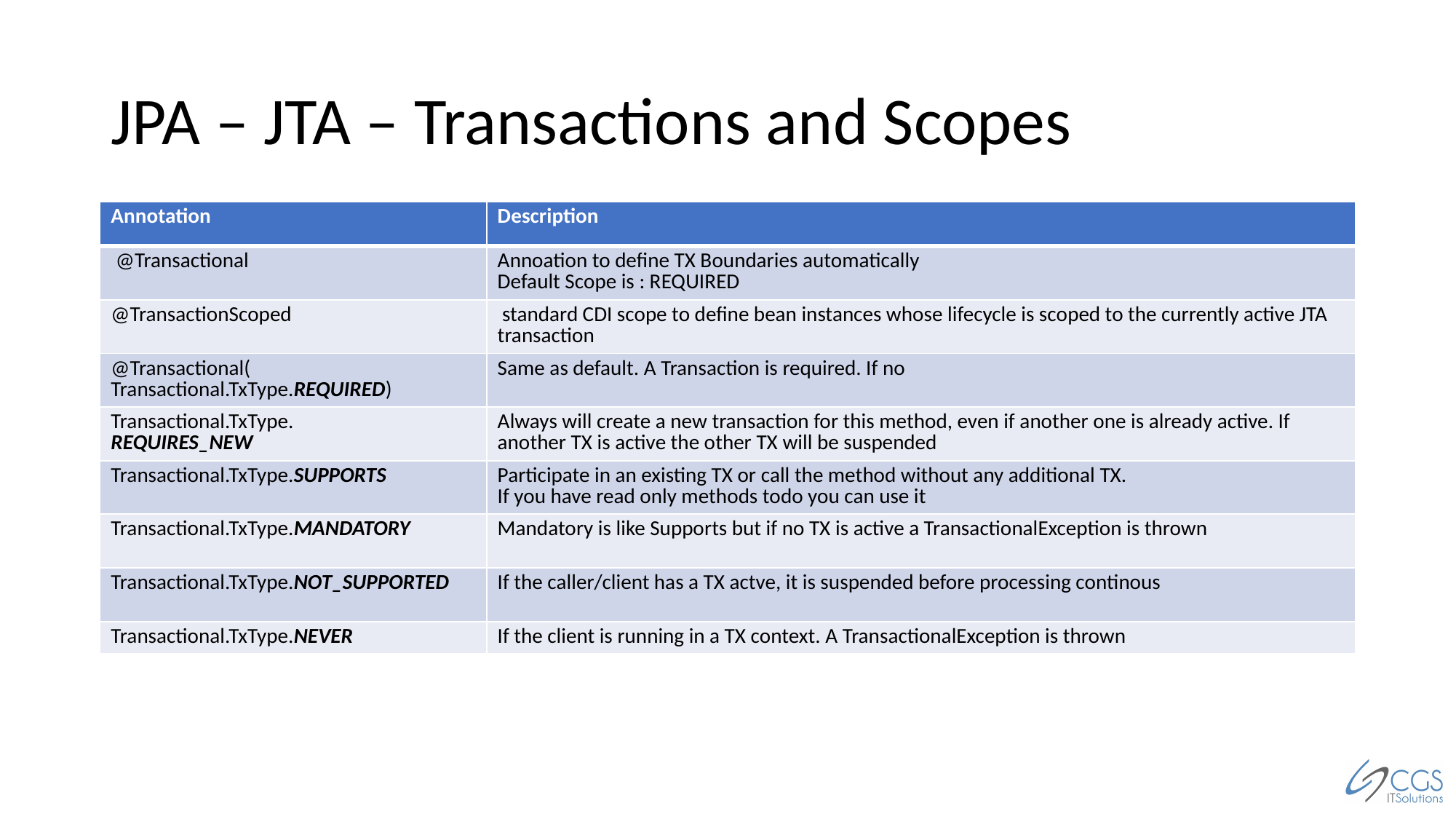

# JPA – JTA – Transactions and Scopes
| Annotation | Description |
| --- | --- |
| @Transactional | Annoation to define TX Boundaries automatically Default Scope is : REQUIRED |
| @TransactionScoped | standard CDI scope to define bean instances whose lifecycle is scoped to the currently active JTA transaction |
| @Transactional( Transactional.TxType.REQUIRED) | Same as default. A Transaction is required. If no |
| Transactional.TxType. REQUIRES\_NEW | Always will create a new transaction for this method, even if another one is already active. If another TX is active the other TX will be suspended |
| Transactional.TxType.SUPPORTS | Participate in an existing TX or call the method without any additional TX. If you have read only methods todo you can use it |
| Transactional.TxType.MANDATORY | Mandatory is like Supports but if no TX is active a TransactionalException is thrown |
| Transactional.TxType.NOT\_SUPPORTED | If the caller/client has a TX actve, it is suspended before processing continous |
| Transactional.TxType.NEVER | If the client is running in a TX context. A TransactionalException is thrown |